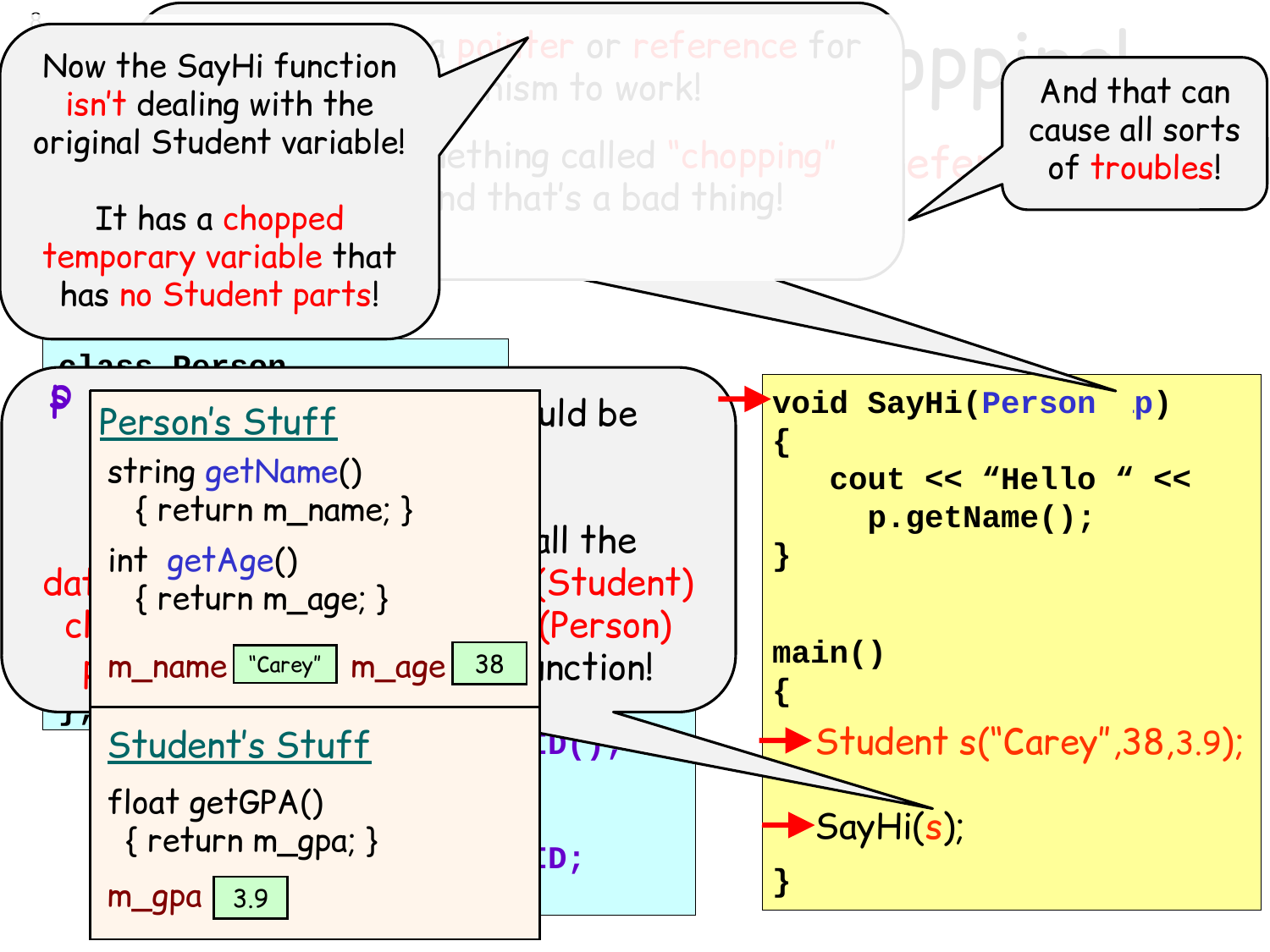

# Polymorphism and Chopping!
8
You MUST use a pointer or reference for polymorphism to work!

Otherwise something called “chopping” happens… and that’s a bad thing!

Now the SayHi function isn’t dealing with the original Student variable!

It has a chopped temporary variable that has no Student parts!
And that can cause all sorts of troubles!

Polymorphism only works when you use a reference or a pointer to pass an object!

class Person
{
public:
  string getName(void);
  ...

private:
  string m_sName;
  int    m_nAge;
};

class Student :
	public Person
{
public:
  // new stuff:
  int getStudentID();
private:
  // new stuff:
  int m_nStudentID;
};
p

Person’s Stuff
string getName()
   { return m_name; }

int  getAge()
   { return m_age; }

m_name             m_age
38
“Carey”
s

Person’s Stuff
string getName()
   { return m_name; }

int  getAge()
   { return m_age; }

m_name             m_age

Student’s Stuff

float getGPA()
  { return m_gpa; }

m_gpa
38
“Carey”
3.9
So right now, variable s would be “chopped”.

C++ will basically chop off all the data/methods of the derived (Student) class and only send the base (Person) parts of variable s to the function!

void SayHi(Person &p)
{
   cout << “Hello “ <<
     p.getName();
}

main()
{

}

Student s(“Carey”,38,3.9);

SayHi(s);
Person c;

SayHi(c);